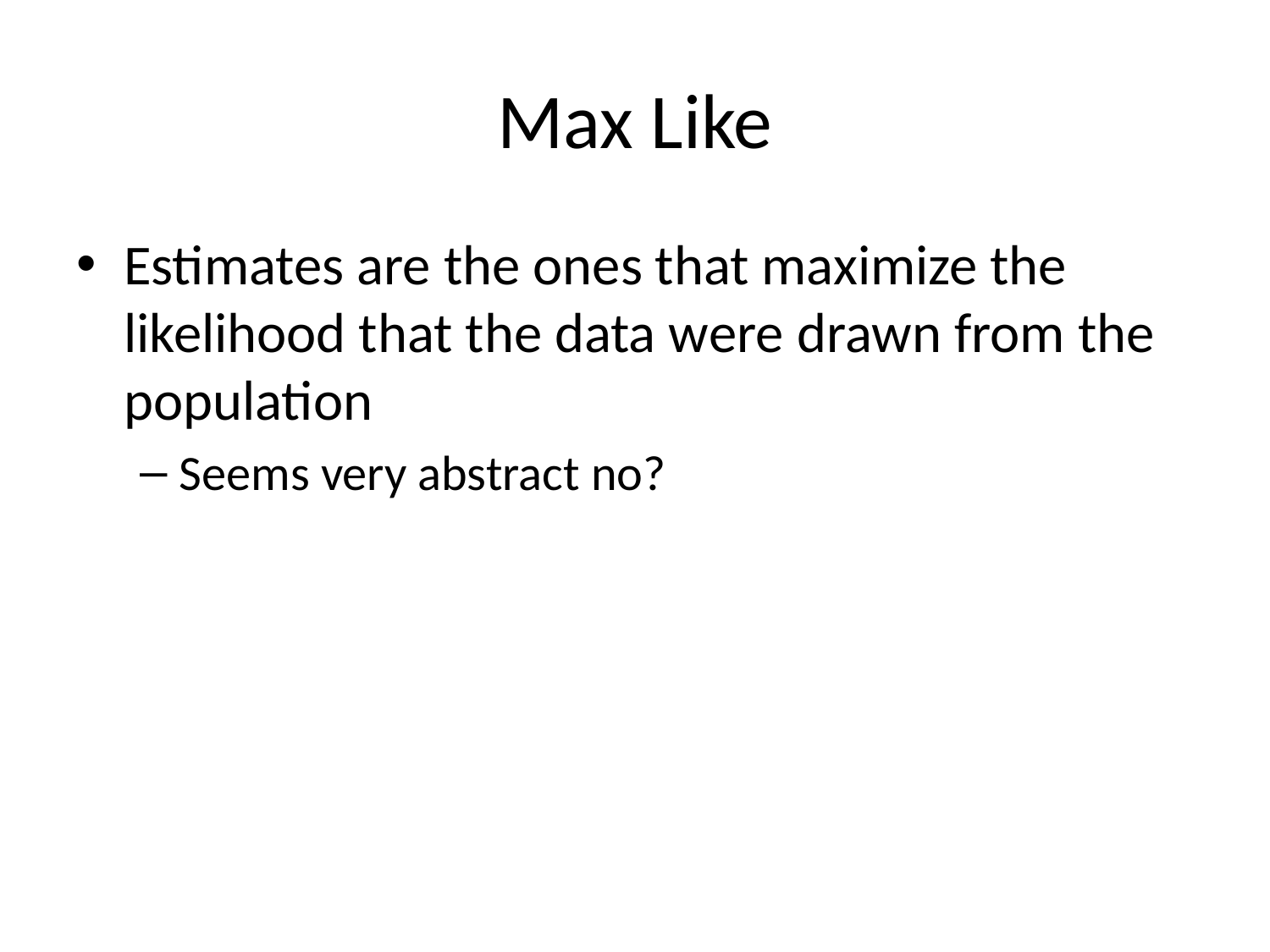

# Max Like
Estimates are the ones that maximize the likelihood that the data were drawn from the population
Seems very abstract no?